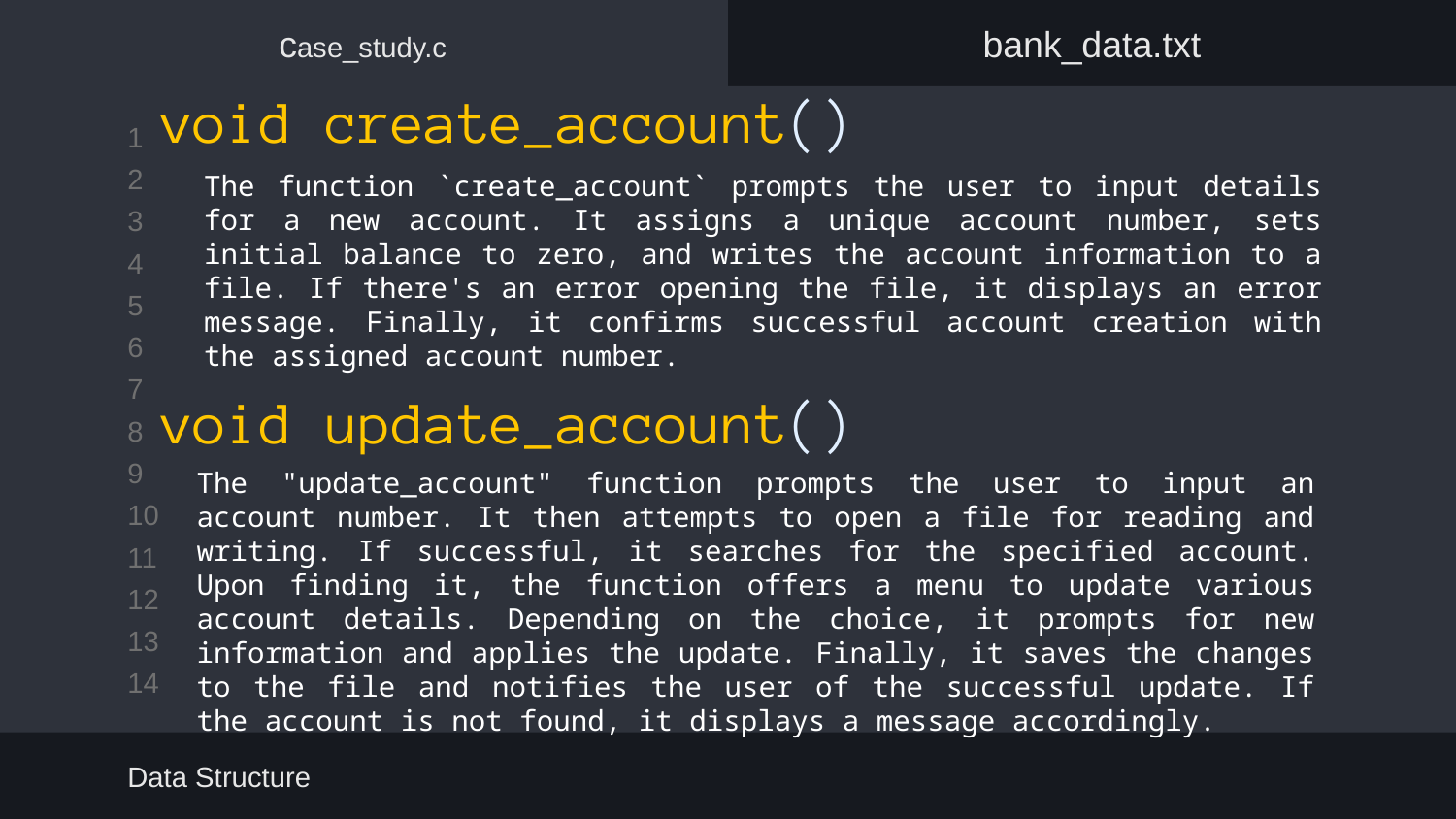

case_study.c
bank_data.txt
void create_account()
The function `create_account` prompts the user to input details for a new account. It assigns a unique account number, sets initial balance to zero, and writes the account information to a file. If there's an error opening the file, it displays an error message. Finally, it confirms successful account creation with the assigned account number.
void update_account()
The "update_account" function prompts the user to input an account number. It then attempts to open a file for reading and writing. If successful, it searches for the specified account. Upon finding it, the function offers a menu to update various account details. Depending on the choice, it prompts for new information and applies the update. Finally, it saves the changes to the file and notifies the user of the successful update. If the account is not found, it displays a message accordingly.
Data Structure